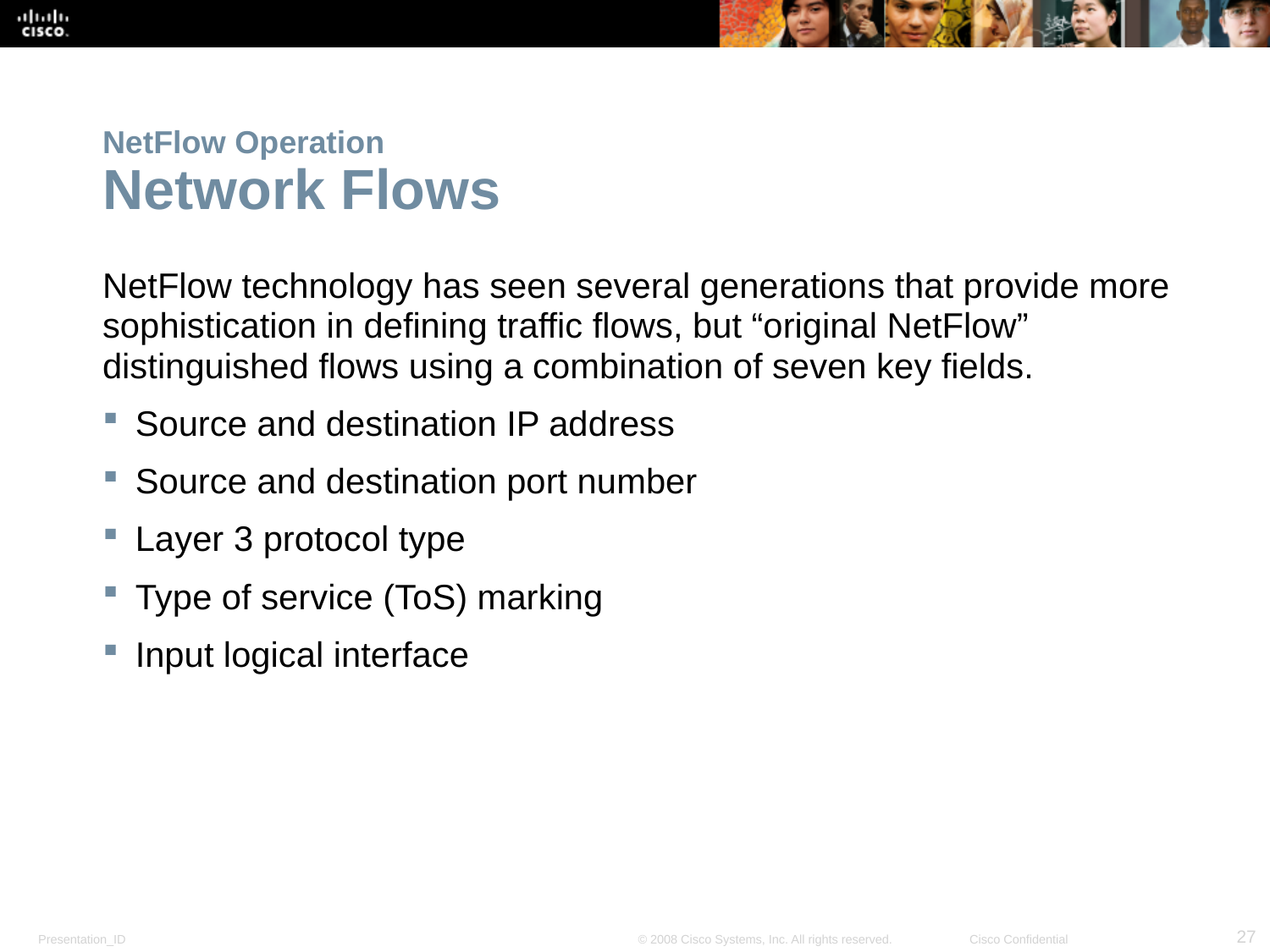

# NetFlow Operation Network Flows
NetFlow technology has seen several generations that provide more sophistication in defining traffic flows, but “original NetFlow” distinguished flows using a combination of seven key fields.
Source and destination IP address
Source and destination port number
Layer 3 protocol type
Type of service (ToS) marking
Input logical interface